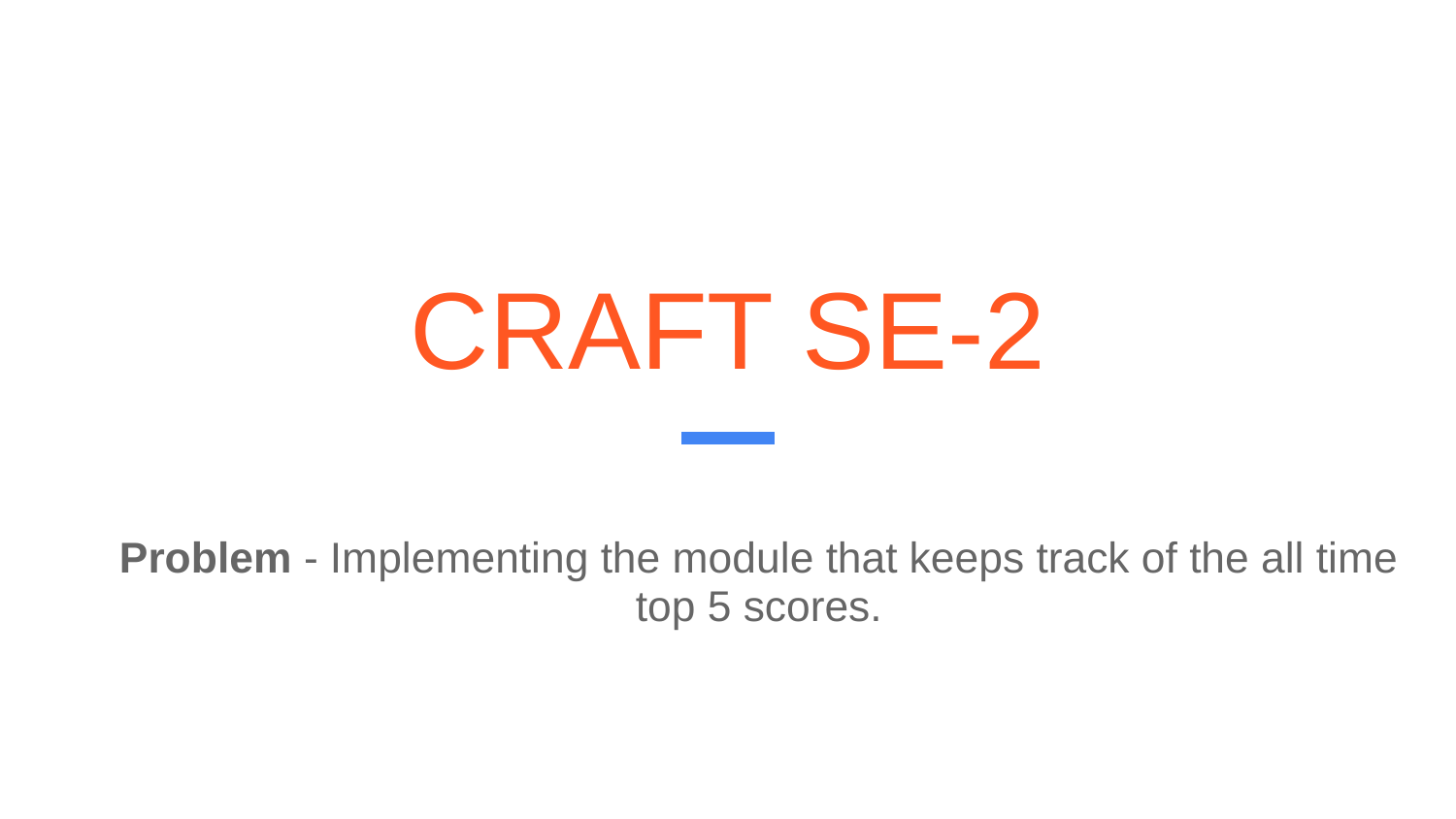

# CRAFT SE-2
Problem - Implementing the module that keeps track of the all time top 5 scores.